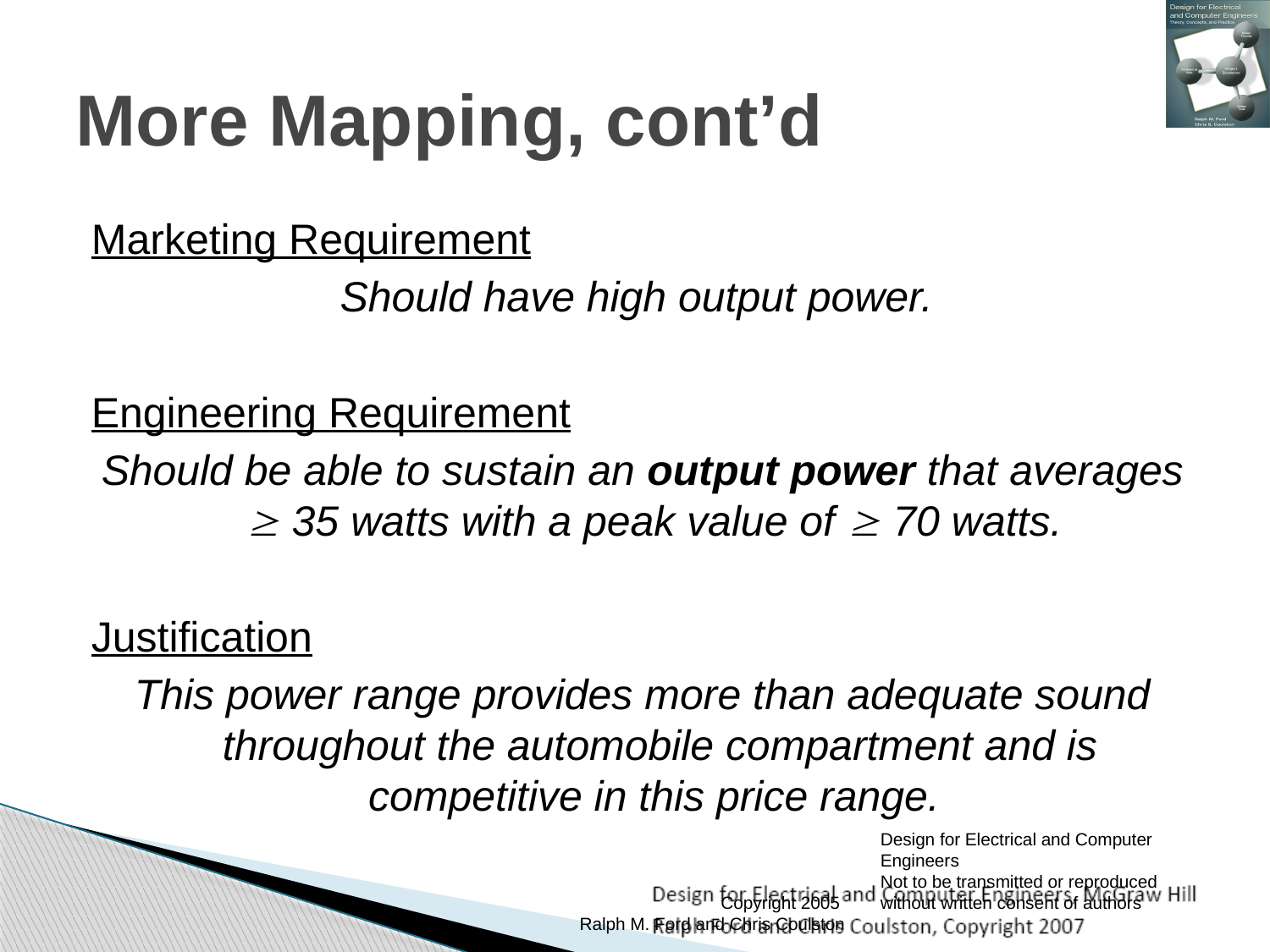

# More Mapping, cont’d
Marketing Requirement
Should have high output power.

Engineering Requirement
Should be able to sustain an output power that averages ≥ 35 watts with a peak value of ≥ 70 watts.

Justification
This power range provides more than adequate sound throughout the automobile compartment and is competitive in this price range.
Copyright 2005
Ralph M. Ford and Chris Coulston

Design for Electrical and Computer Engineers
Not to be transmitted or reproduced without written consent of authors